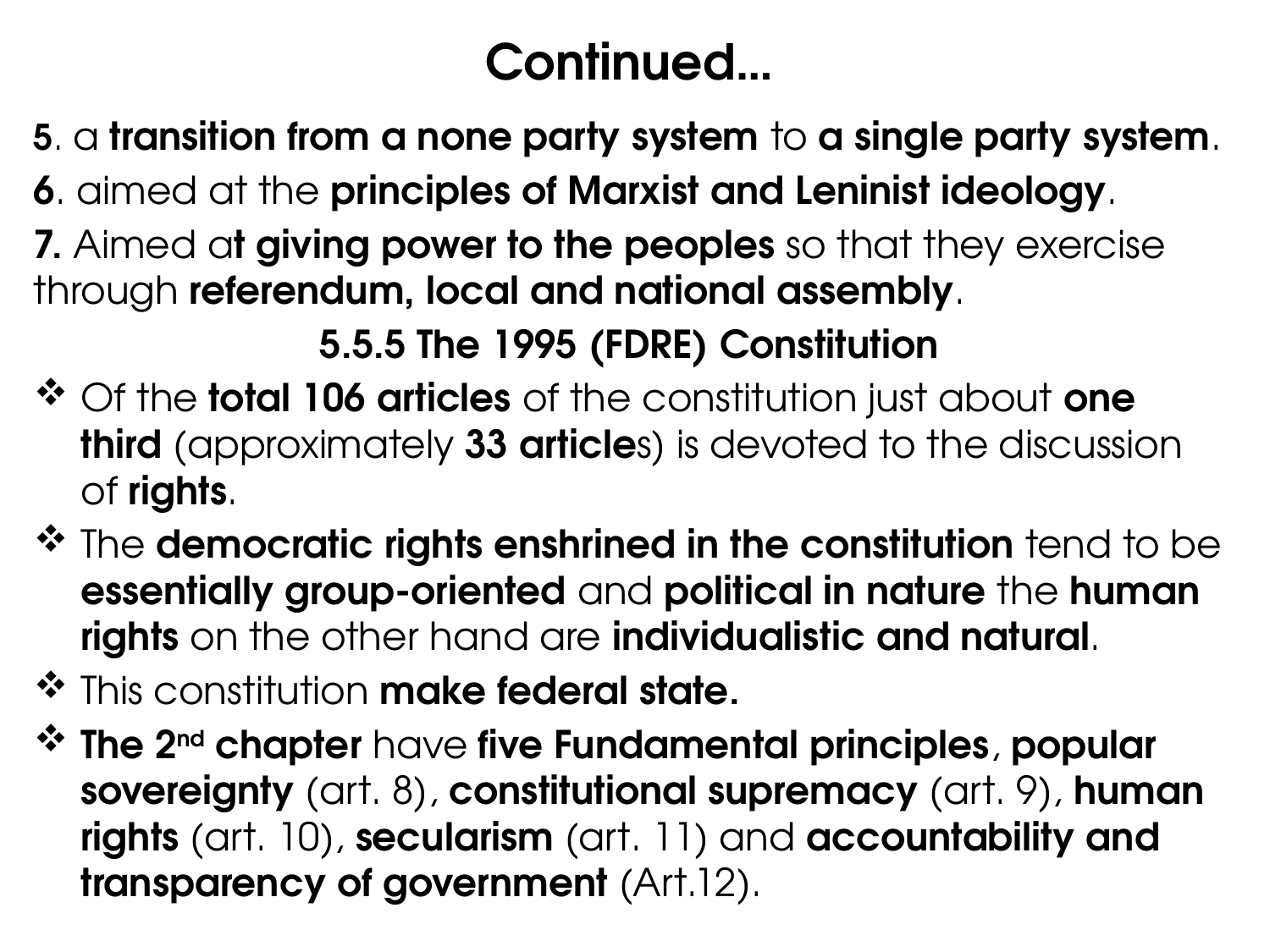

# Continued…
5. a transition from a none party system to a single party system.
6. aimed at the principles of Marxist and Leninist ideology.
7. Aimed at giving power to the peoples so that they exercise through referendum, local and national assembly.
5.5.5 The 1995 (FDRE) Constitution
Of the total 106 articles of the constitution just about one third (approximately 33 articles) is devoted to the discussion of rights.
The democratic rights enshrined in the constitution tend to be essentially group-oriented and political in nature the human rights on the other hand are individualistic and natural.
This constitution make federal state.
The 2nd chapter have five Fundamental principles, popular sovereignty (art. 8), constitutional supremacy (art. 9), human rights (art. 10), secularism (art. 11) and accountability and transparency of government (Art.12).